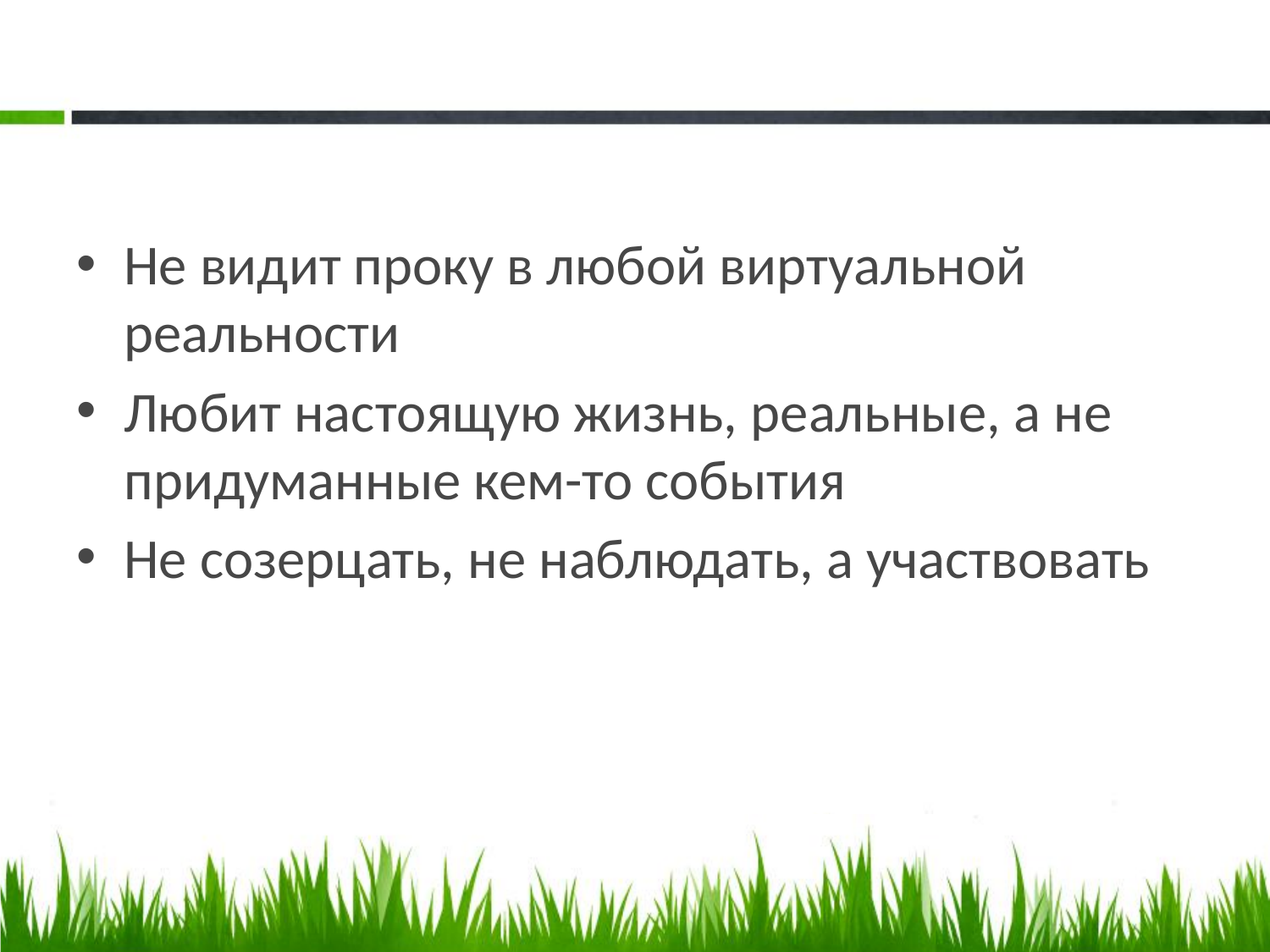

#
Не видит проку в любой виртуальной реальности
Любит настоящую жизнь, реальные, а не придуманные кем-то события
Не созерцать, не наблюдать, а участвовать